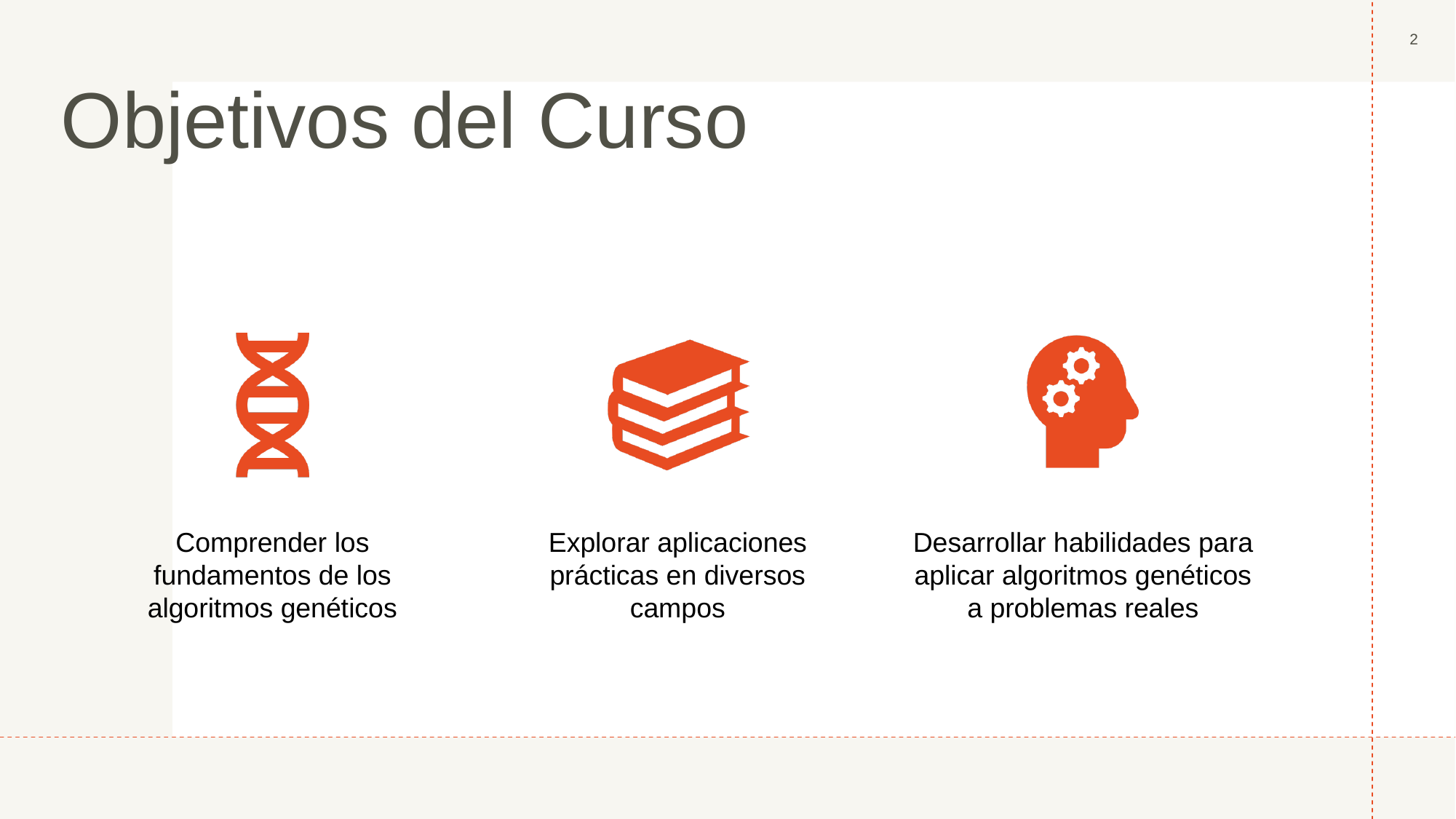

2
# Objetivos del Curso
Comprender los fundamentos de los algoritmos genéticos
Explorar aplicaciones prácticas en diversos campos
Desarrollar habilidades para aplicar algoritmos genéticos a problemas reales